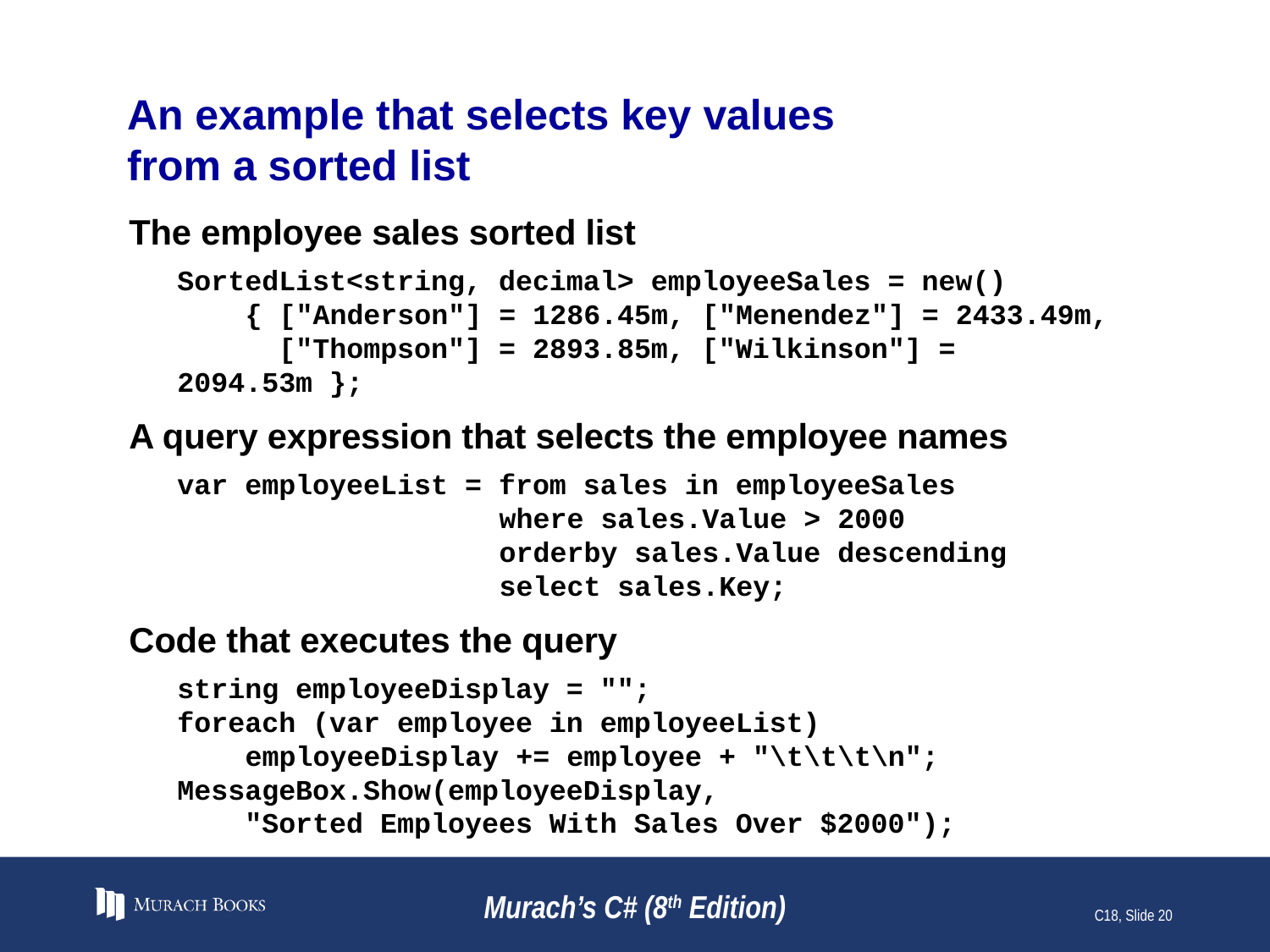

# An example that selects key values from a sorted list
The employee sales sorted list
SortedList<string, decimal> employeeSales = new()
    { ["Anderson"] = 1286.45m, ["Menendez"] = 2433.49m,
      ["Thompson"] = 2893.85m, ["Wilkinson"] = 2094.53m };
A query expression that selects the employee names
var employeeList = from sales in employeeSales
                   where sales.Value > 2000
                   orderby sales.Value descending
                   select sales.Key;
Code that executes the query
string employeeDisplay = "";
foreach (var employee in employeeList)
    employeeDisplay += employee + "\t\t\t\n";
MessageBox.Show(employeeDisplay,
    "Sorted Employees With Sales Over $2000");

Murach’s C# (8th Edition)

C18, Slide 20